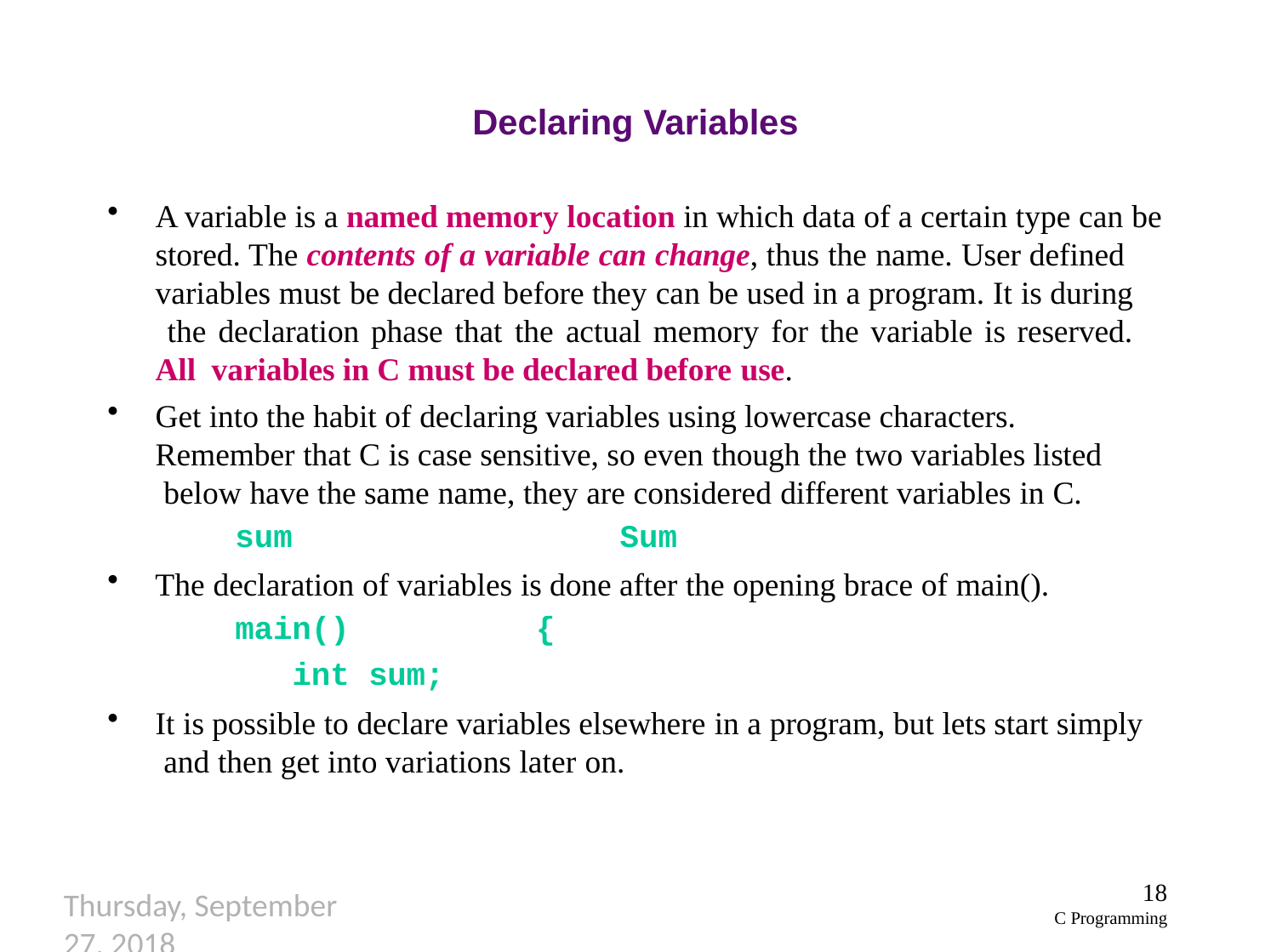

# Declaring Variables
A variable is a named memory location in which data of a certain type can be
stored. The contents of a variable can change, thus the name. User defined  variables must be declared before they can be used in a program. It is during  the declaration phase that the actual memory for the variable is reserved. All  variables in C must be declared before use.
Get into the habit of declaring variables using lowercase characters.  Remember that C is case sensitive, so even though the two variables listed  below have the same name, they are considered different variables in C.
sum	Sum
The declaration of variables is done after the opening brace of main().
main()	{
int sum;
It is possible to declare variables elsewhere in a program, but lets start simply  and then get into variations later on.
18
C Programming
Thursday, September 27, 2018